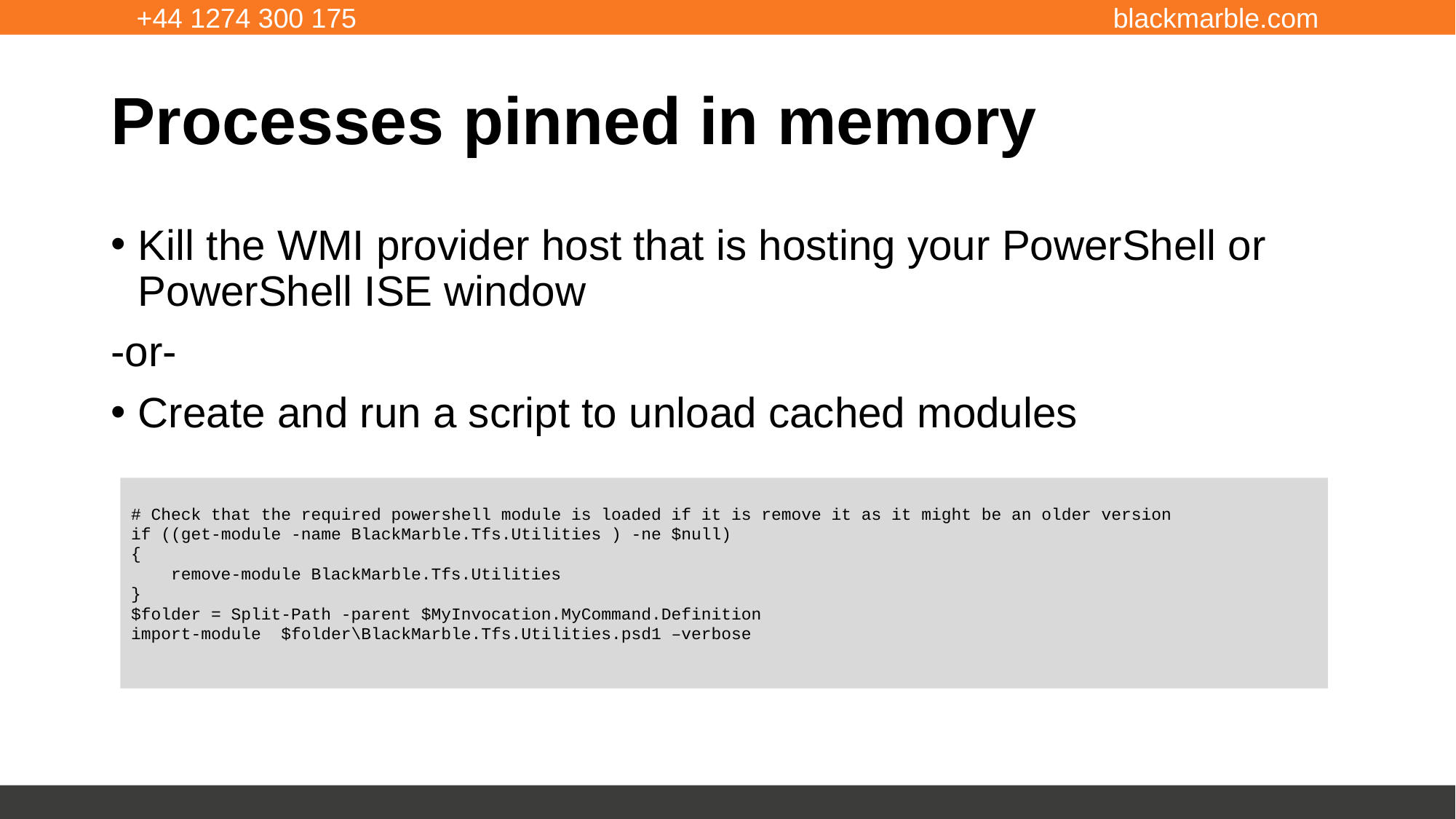

# Processes pinned in memory
Kill the WMI provider host that is hosting your PowerShell or PowerShell ISE window
-or-
Create and run a script to unload cached modules

# Check that the required powershell module is loaded if it is remove it as it might be an older version
if ((get-module -name BlackMarble.Tfs.Utilities ) -ne $null)
{
    remove-module BlackMarble.Tfs.Utilities
}
$folder = Split-Path -parent $MyInvocation.MyCommand.Definition
import-module  $folder\BlackMarble.Tfs.Utilities.psd1 –verbose